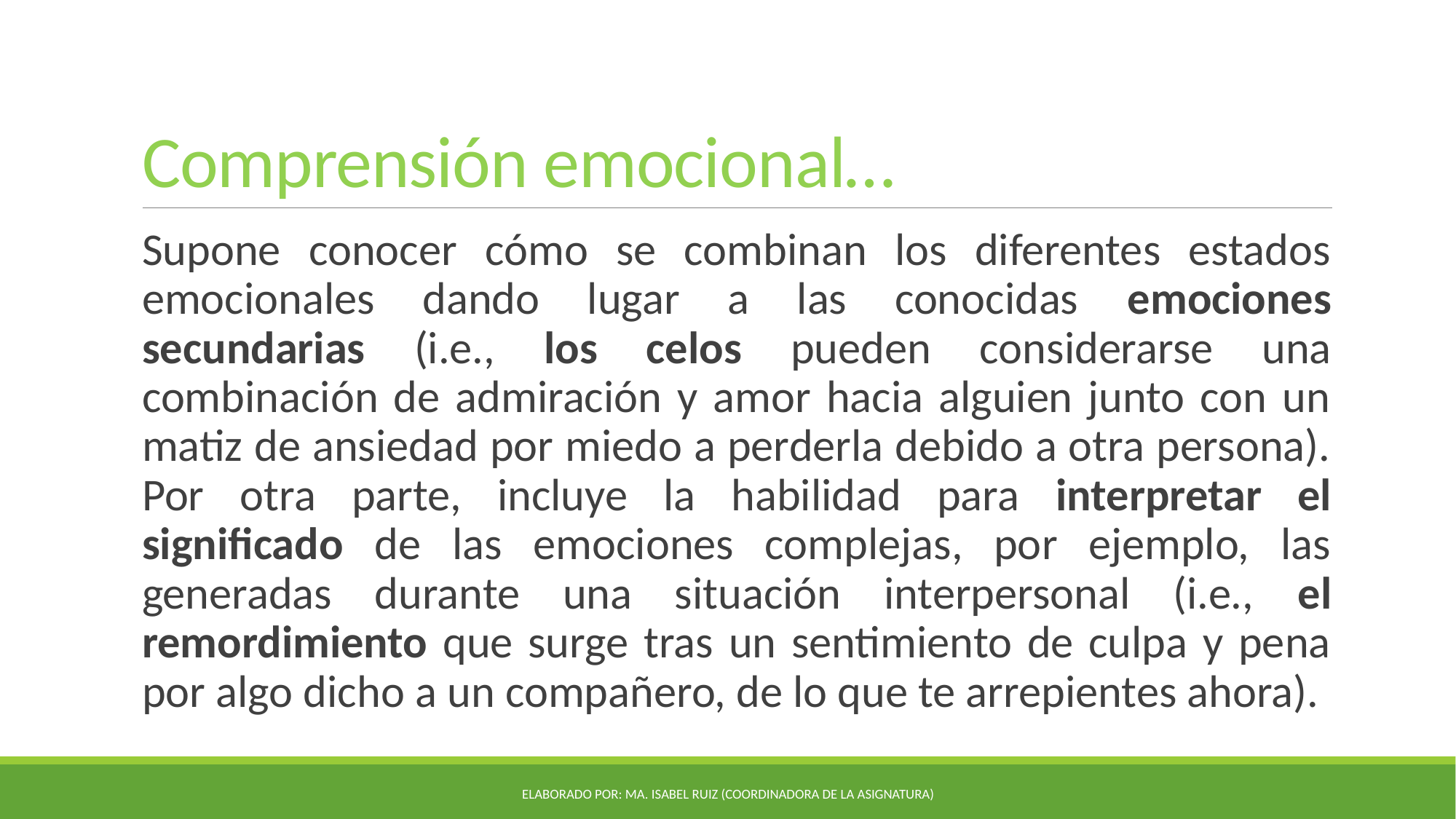

# Comprensión emocional…
Supone conocer cómo se combinan los diferentes estados emocionales dando lugar a las conocidas emociones secundarias (i.e., los celos pueden considerarse una combinación de admiración y amor hacia alguien junto con un matiz de ansiedad por miedo a perderla debido a otra persona). Por otra parte, incluye la habilidad para interpretar el significado de las emociones complejas, por ejemplo, las generadas durante una situación interpersonal (i.e., el remordimiento que surge tras un sentimiento de culpa y pena por algo dicho a un compañero, de lo que te arrepientes ahora).
Elaborado por: Ma. Isabel Ruiz (Coordinadora de la asignatura)